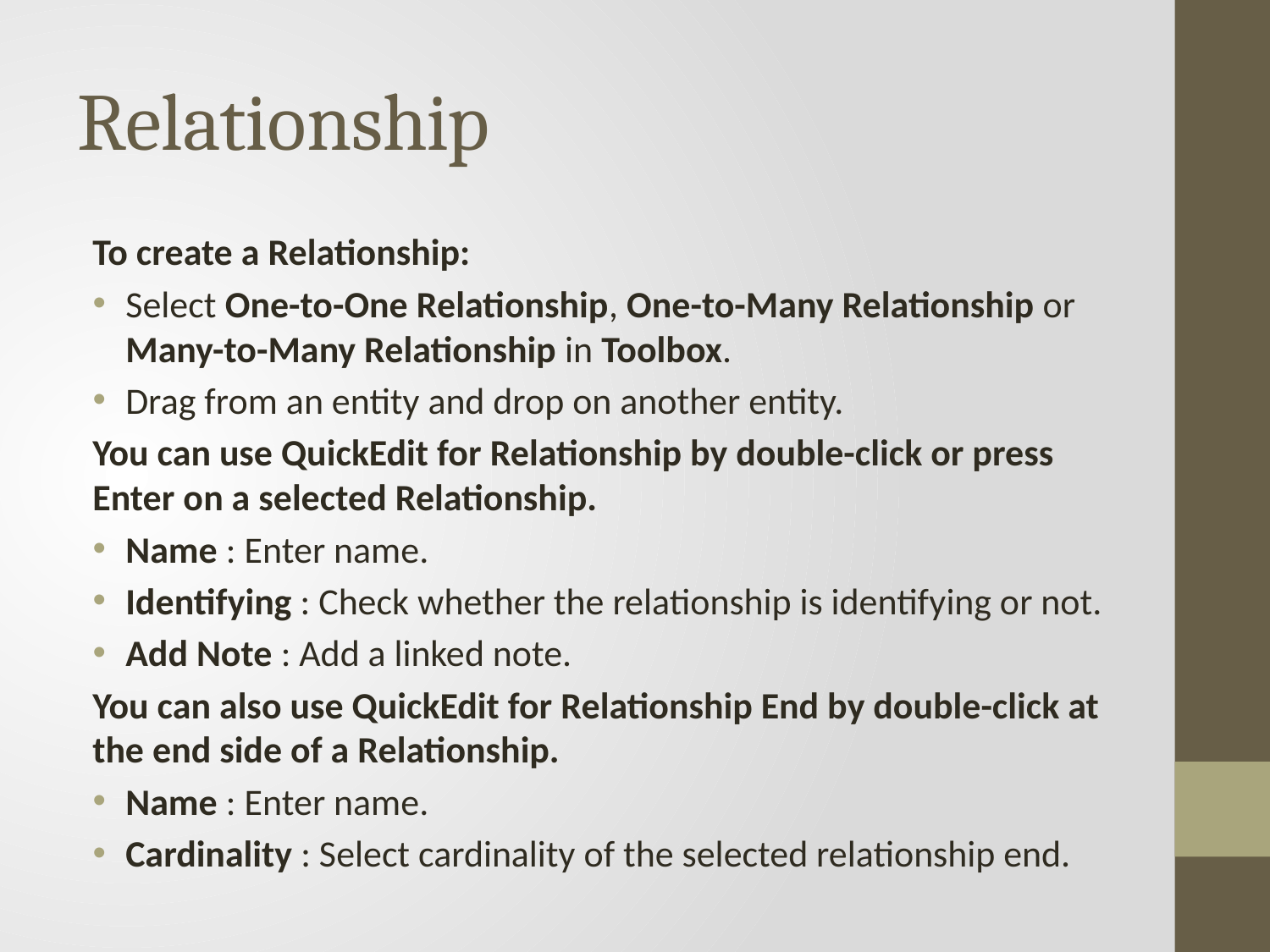

# Relationship
To create a Relationship:
Select One-to-One Relationship, One-to-Many Relationship or Many-to-Many Relationship in Toolbox.
Drag from an entity and drop on another entity.
You can use QuickEdit for Relationship by double-click or press Enter on a selected Relationship.
Name : Enter name.
Identifying : Check whether the relationship is identifying or not.
Add Note : Add a linked note.
You can also use QuickEdit for Relationship End by double-click at the end side of a Relationship.
Name : Enter name.
Cardinality : Select cardinality of the selected relationship end.